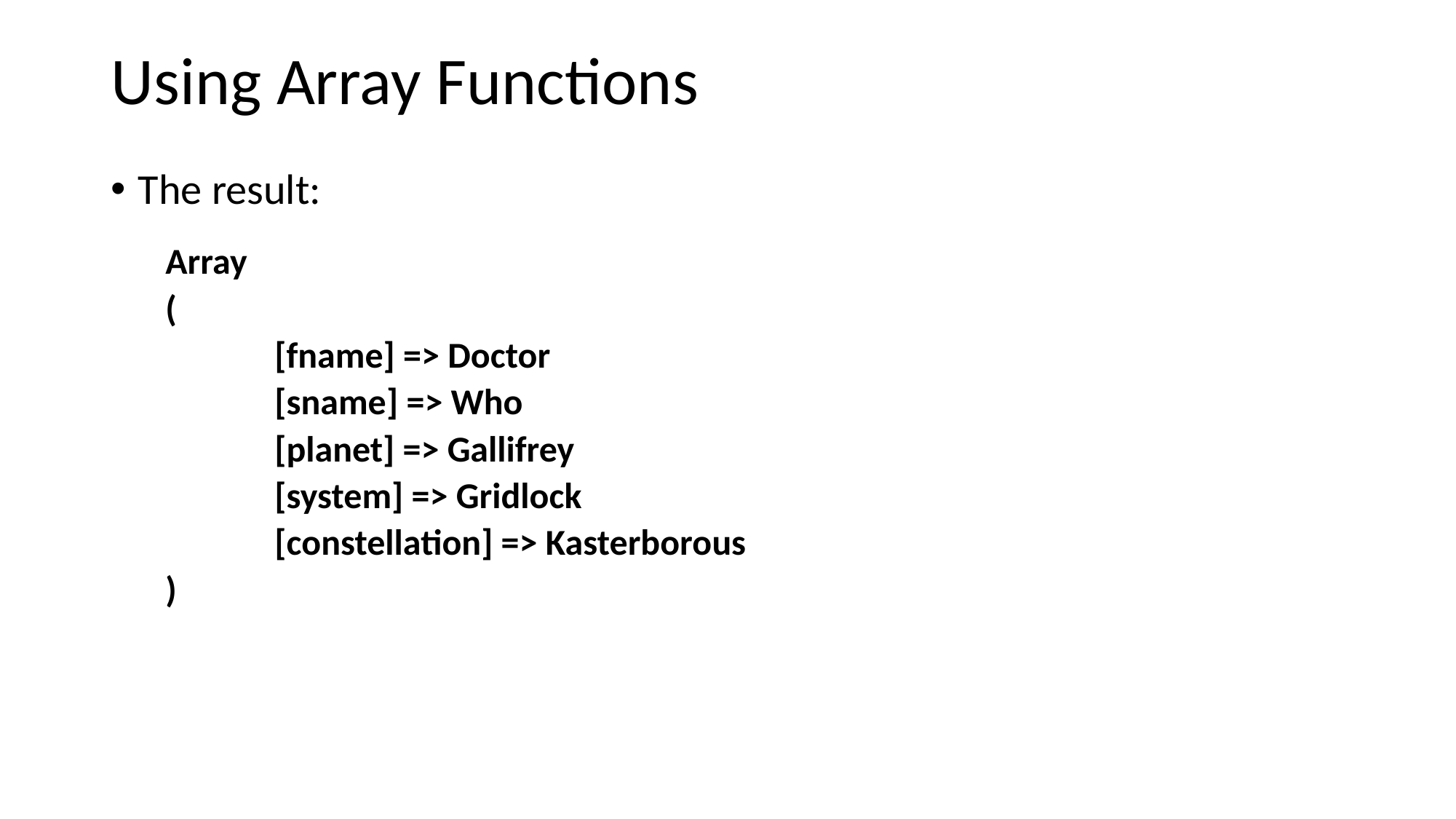

# Using Array Functions
The result:

Array
(
	[fname] => Doctor
	[sname] => Who
	[planet] => Gallifrey
	[system] => Gridlock
	[constellation] => Kasterborous
)